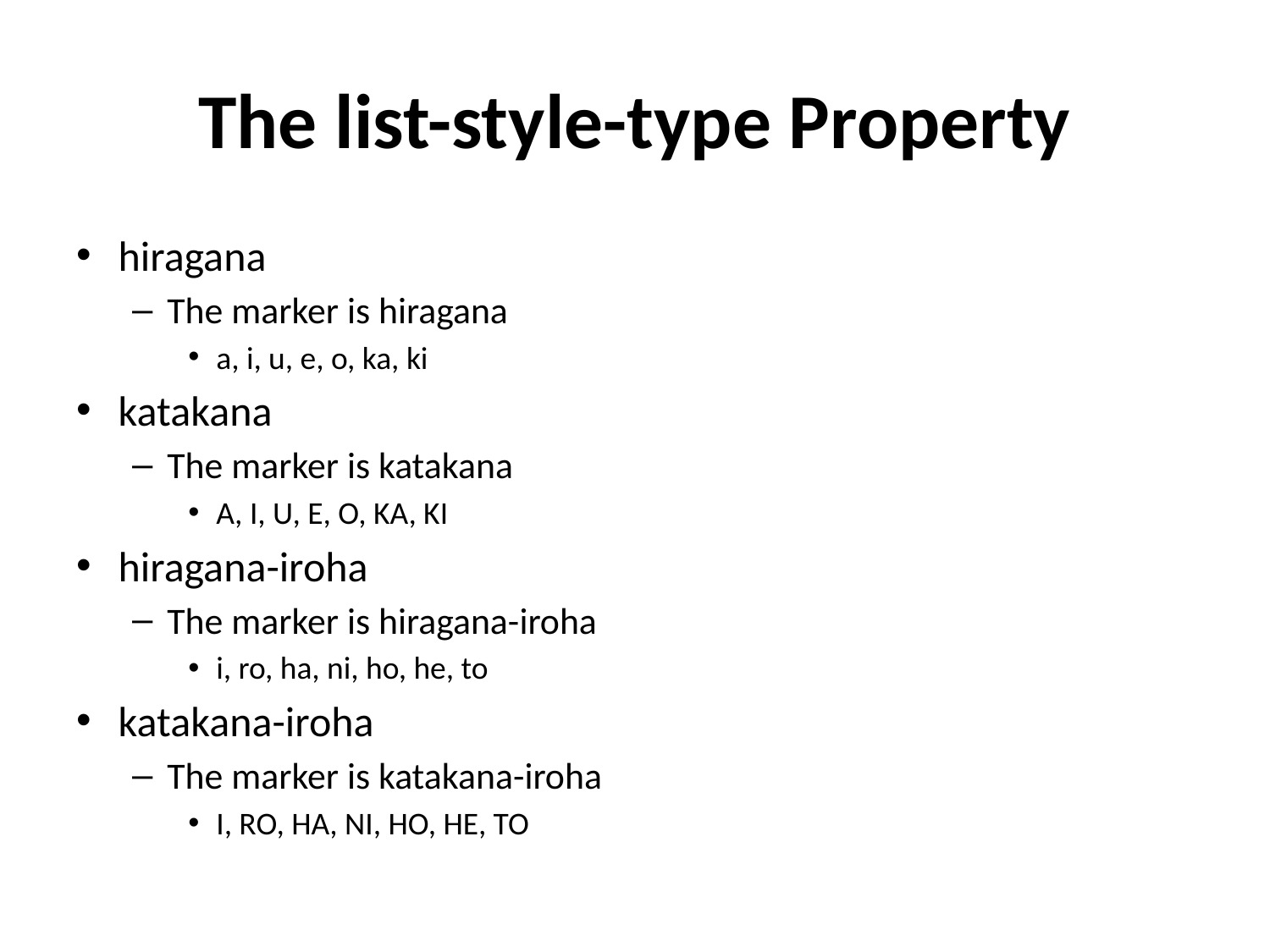

# The list-style-type Property
hiragana
The marker is hiragana
a, i, u, e, o, ka, ki
katakana
The marker is katakana
A, I, U, E, O, KA, KI
hiragana-iroha
The marker is hiragana-iroha
i, ro, ha, ni, ho, he, to
katakana-iroha
The marker is katakana-iroha
I, RO, HA, NI, HO, HE, TO